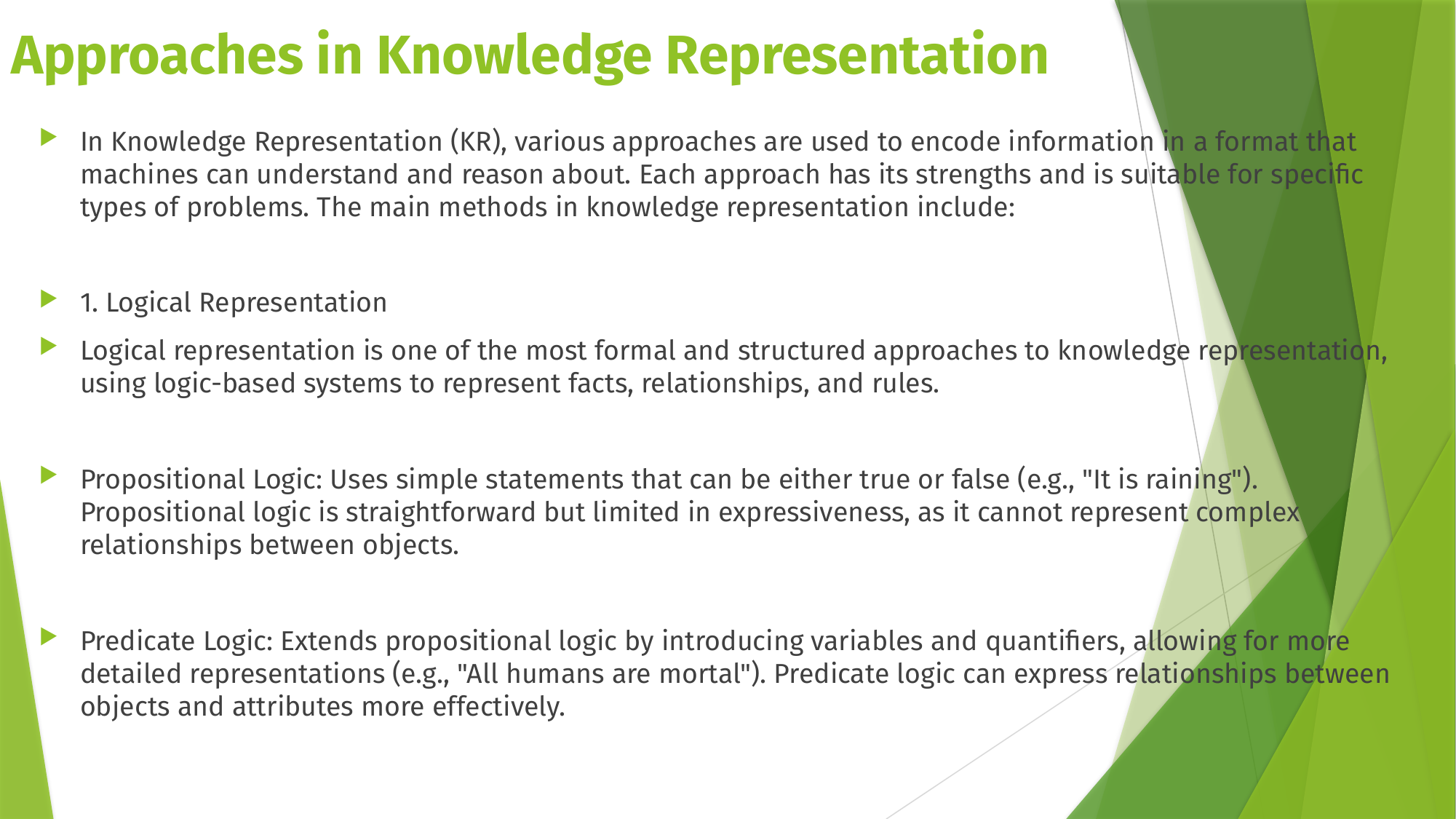

# Approaches in Knowledge Representation
In Knowledge Representation (KR), various approaches are used to encode information in a format that machines can understand and reason about. Each approach has its strengths and is suitable for specific types of problems. The main methods in knowledge representation include:

1. Logical Representation
Logical representation is one of the most formal and structured approaches to knowledge representation, using logic-based systems to represent facts, relationships, and rules.

Propositional Logic: Uses simple statements that can be either true or false (e.g., "It is raining"). Propositional logic is straightforward but limited in expressiveness, as it cannot represent complex relationships between objects.

Predicate Logic: Extends propositional logic by introducing variables and quantifiers, allowing for more detailed representations (e.g., "All humans are mortal"). Predicate logic can express relationships between objects and attributes more effectively.